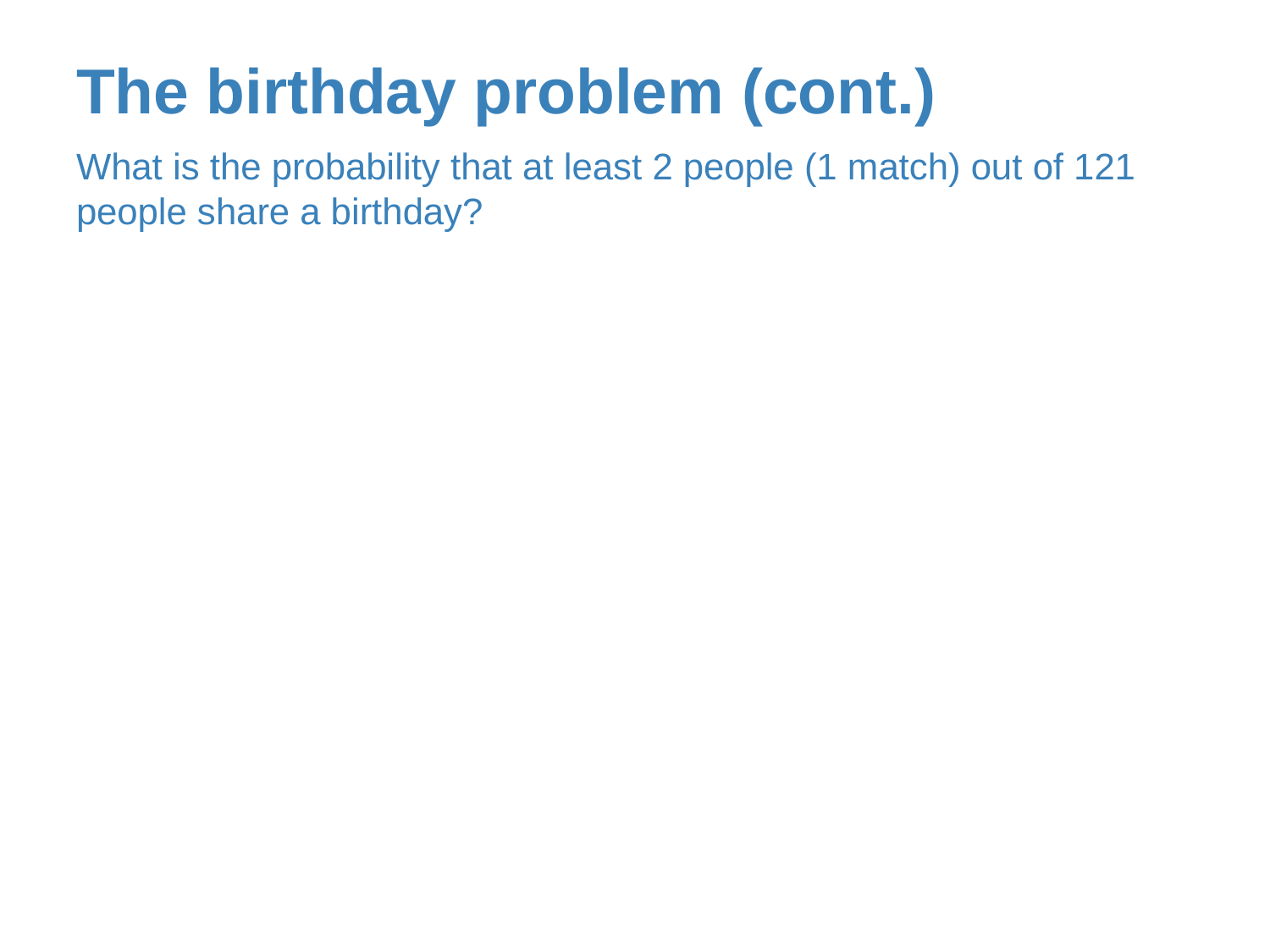

# The birthday problem (cont.)
What is the probability that at least 2 people (1 match) out of 121 people share a birthday?